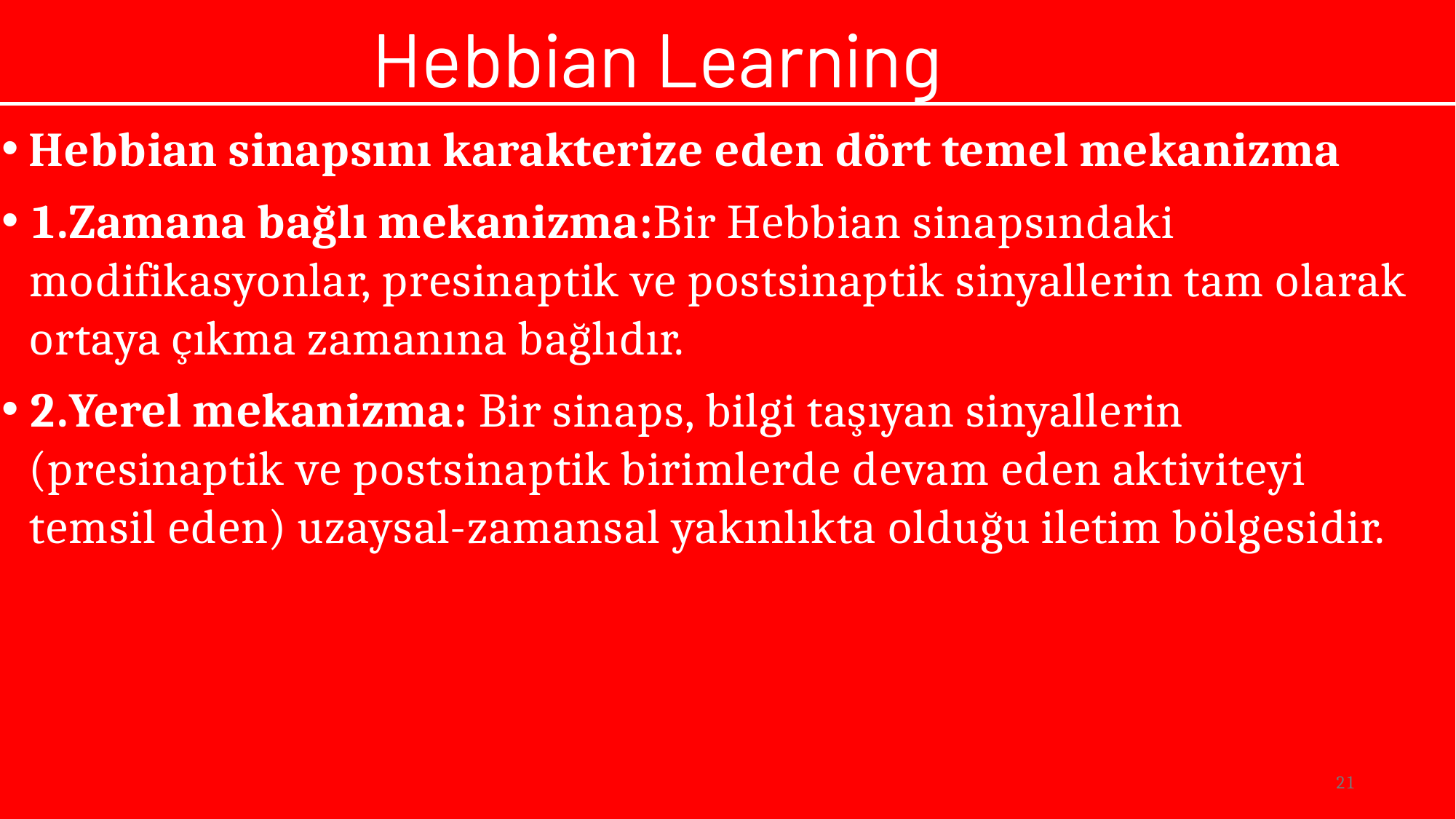

# Hebbian Learning

Hebbian sinapsını karakterize eden dört temel mekanizma
1.Zamana bağlı mekanizma:Bir Hebbian sinapsındaki modifikasyonlar, presinaptik ve postsinaptik sinyallerin tam olarak ortaya çıkma zamanına bağlıdır.
2.Yerel mekanizma: Bir sinaps, bilgi taşıyan sinyallerin (presinaptik ve postsinaptik birimlerde devam eden aktiviteyi temsil eden) uzaysal-zamansal yakınlıkta olduğu iletim bölgesidir.
21